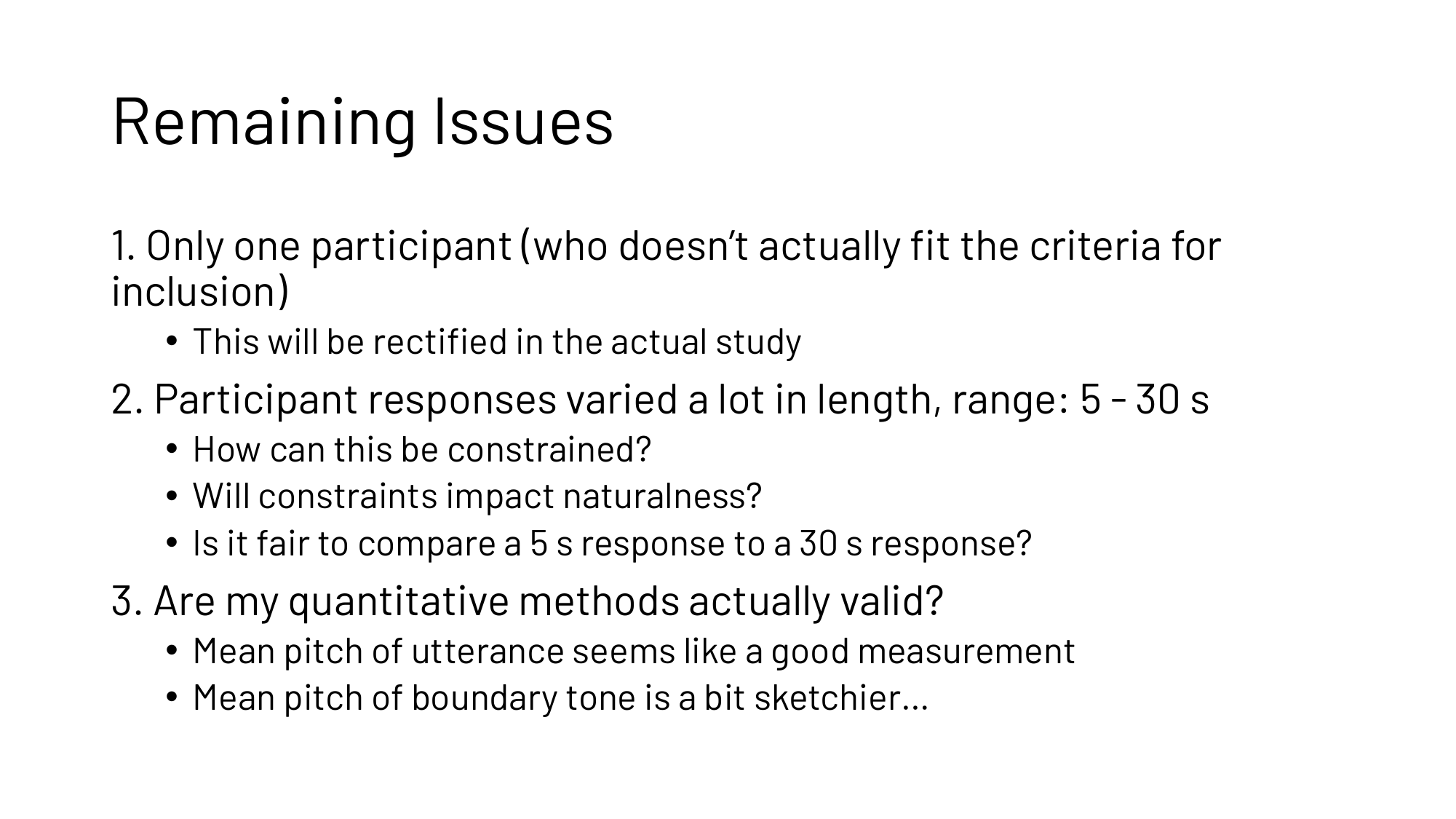

# Remaining Issues
1. Only one participant (who doesn’t actually fit the criteria for inclusion)
This will be rectified in the actual study
2. Participant responses varied a lot in length, range: 5 - 30 s
How can this be constrained?
Will constraints impact naturalness?
Is it fair to compare a 5 s response to a 30 s response?
3. Are my quantitative methods actually valid?
Mean pitch of utterance seems like a good measurement
Mean pitch of boundary tone is a bit sketchier…